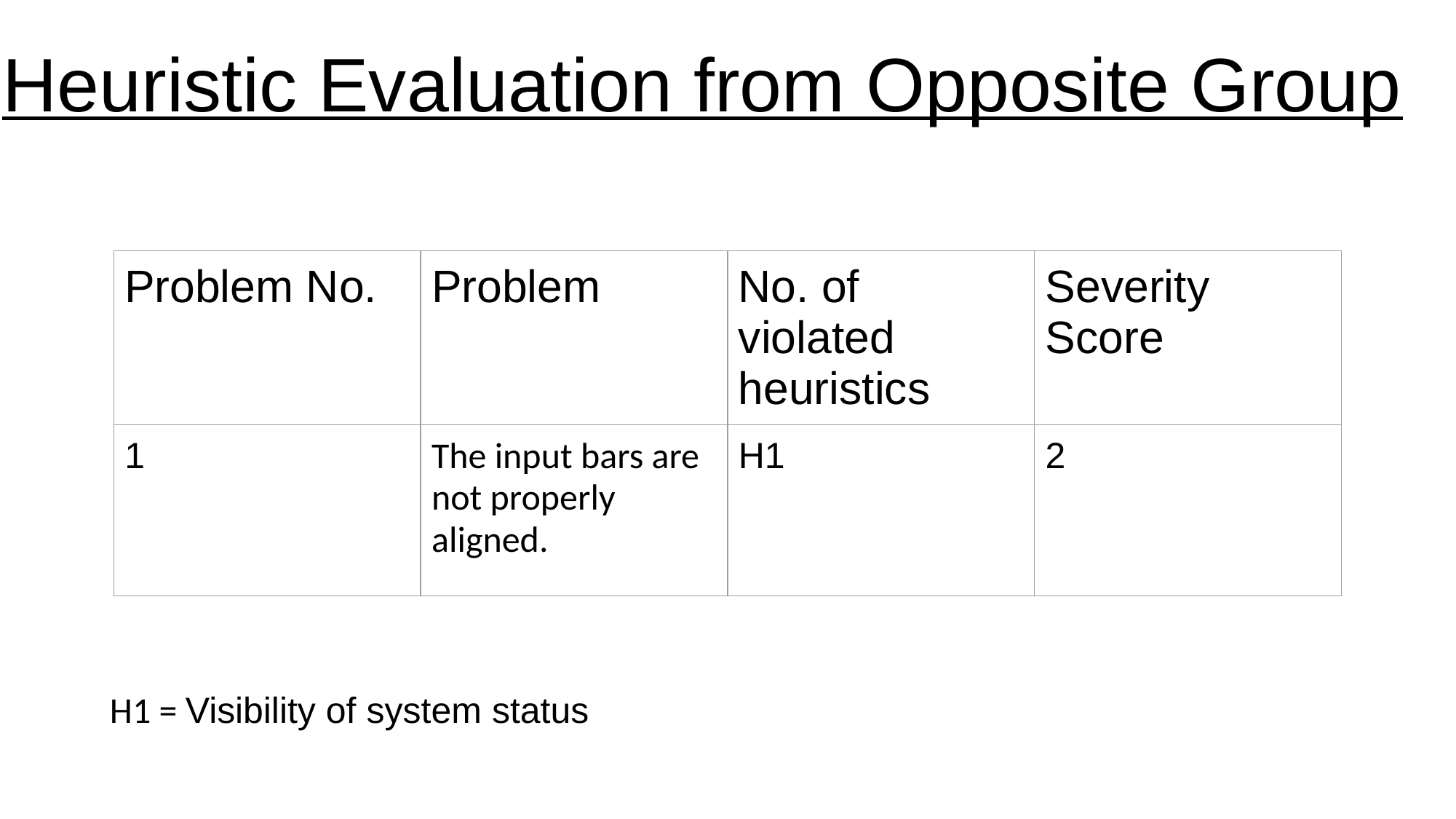

# Heuristic Evaluation from Opposite Group
| Problem No. | Problem | No. of violated heuristics | Severity Score |
| --- | --- | --- | --- |
| 1 | The input bars are not properly aligned. | H1 | 2 |
H1 = Visibility of system status